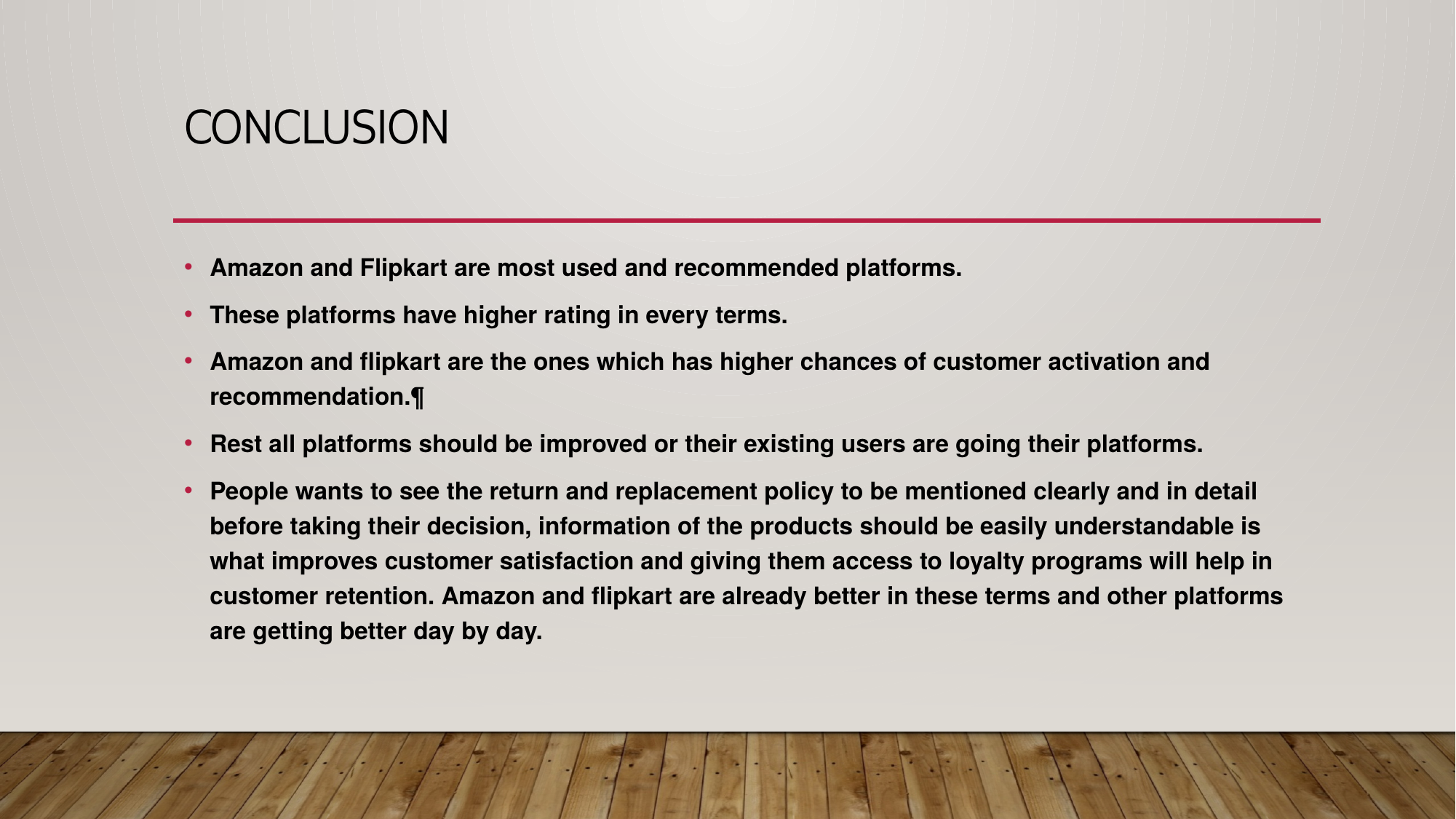

# Conclusion
Amazon and Flipkart are most used and recommended platforms.
These platforms have higher rating in every terms.
Amazon and flipkart are the ones which has higher chances of customer activation and recommendation.¶
Rest all platforms should be improved or their existing users are going their platforms.
People wants to see the return and replacement policy to be mentioned clearly and in detail before taking their decision, information of the products should be easily understandable is what improves customer satisfaction and giving them access to loyalty programs will help in customer retention. Amazon and flipkart are already better in these terms and other platforms are getting better day by day.